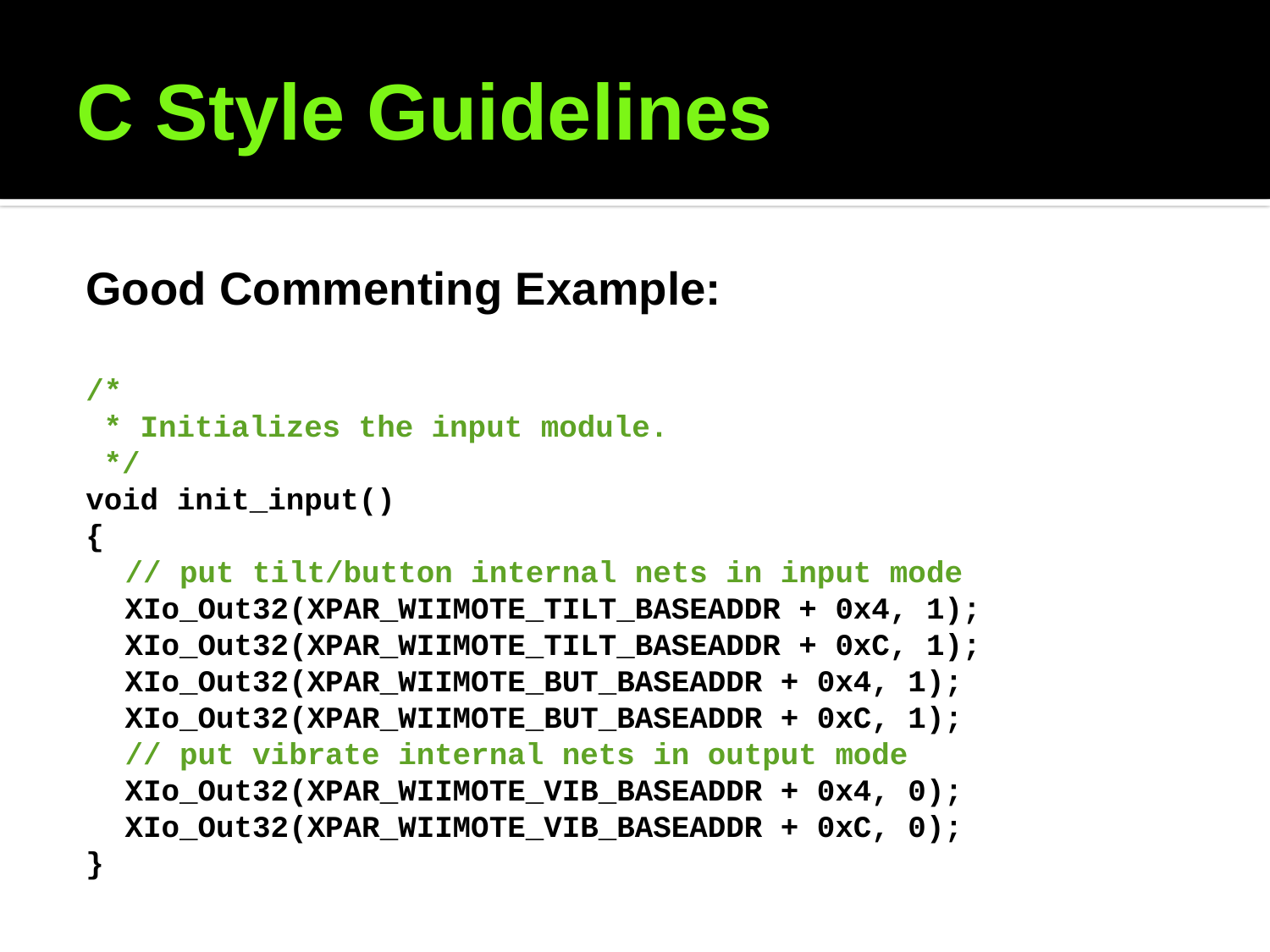

# C Style Guidelines
Good Commenting Example:

/*
 * Initializes the input module.
 */
void init_input()
{
		// put tilt/button internal nets in input mode	XIo_Out32(XPAR_WIIMOTE_TILT_BASEADDR + 0x4, 1);	XIo_Out32(XPAR_WIIMOTE_TILT_BASEADDR + 0xC, 1);	XIo_Out32(XPAR_WIIMOTE_BUT_BASEADDR + 0x4, 1);	XIo_Out32(XPAR_WIIMOTE_BUT_BASEADDR + 0xC, 1);
		// put vibrate internal nets in output mode	XIo_Out32(XPAR_WIIMOTE_VIB_BASEADDR + 0x4, 0);	XIo_Out32(XPAR_WIIMOTE_VIB_BASEADDR + 0xC, 0);
}